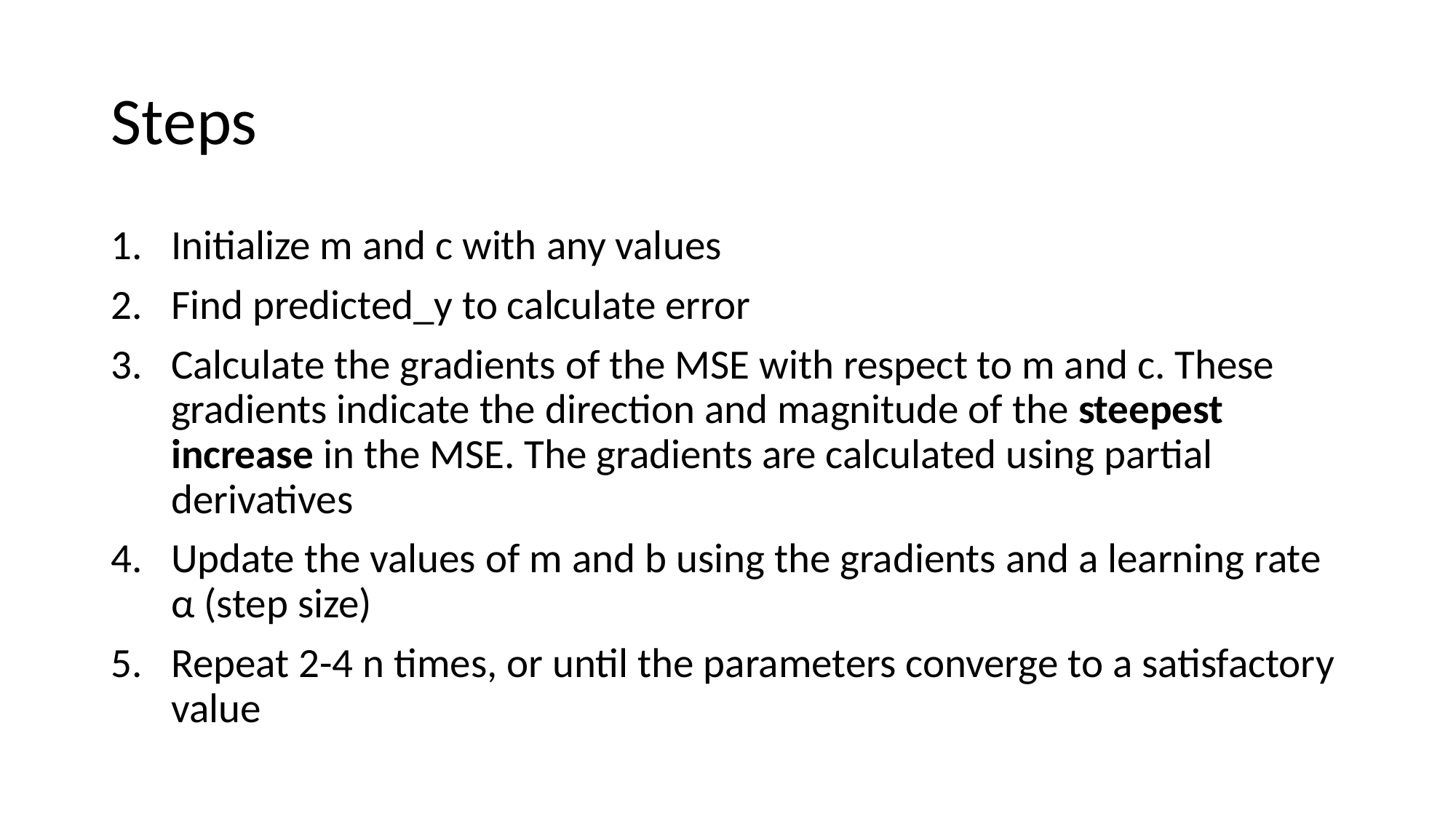

# Steps
Initialize m and c with any values
Find predicted_y to calculate error
Calculate the gradients of the MSE with respect to m and c. These gradients indicate the direction and magnitude of the steepest increase in the MSE. The gradients are calculated using partial derivatives
Update the values of m and b using the gradients and a learning rate α (step size)
Repeat 2-4 n times, or until the parameters converge to a satisfactory value